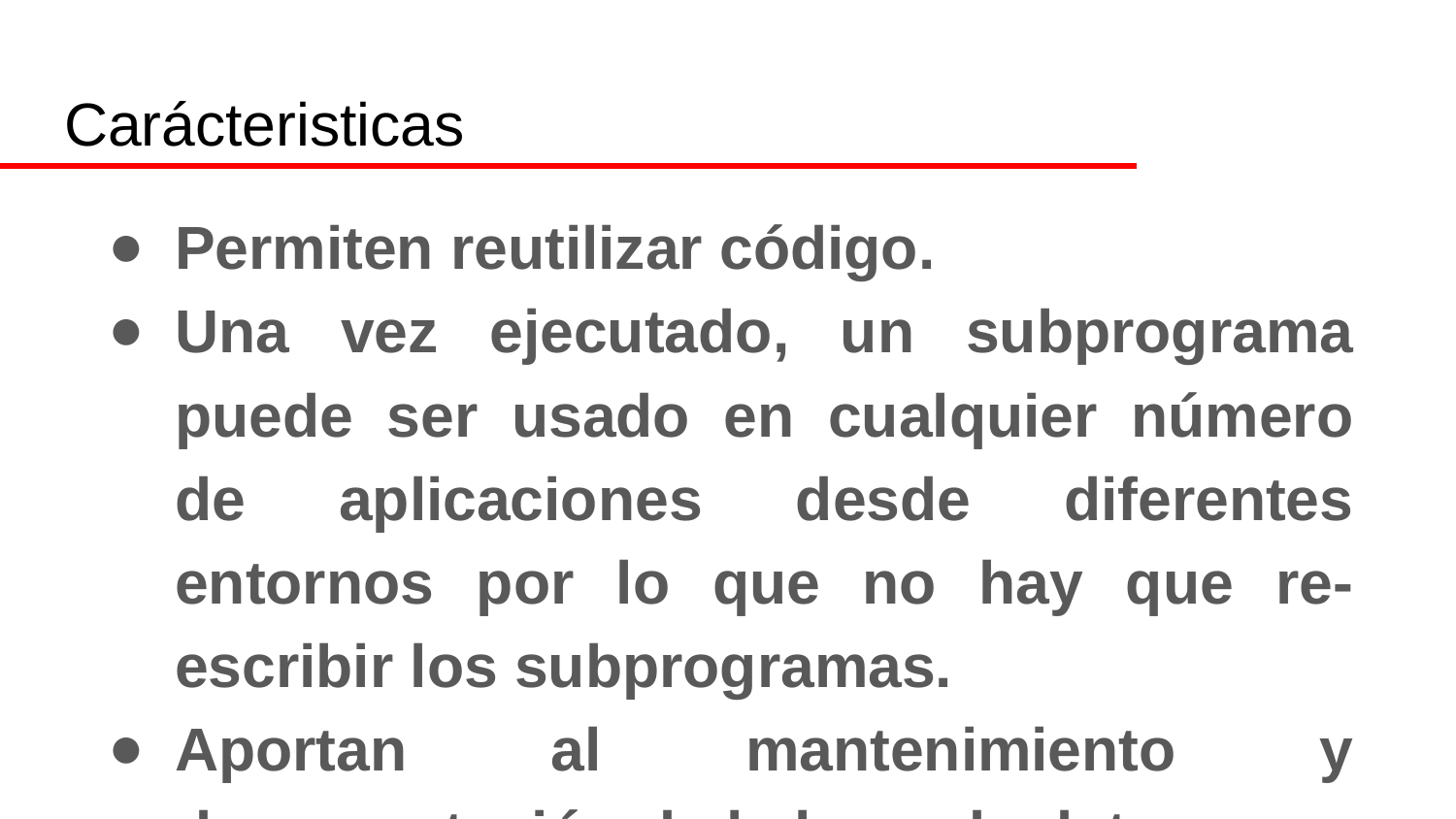

Carácteristicas
Permiten reutilizar código.
Una vez ejecutado, un subprograma puede ser usado en cualquier número de aplicaciones desde diferentes entornos por lo que no hay que re-escribir los subprogramas.
Aportan al mantenimiento y documentación de la base de datos.